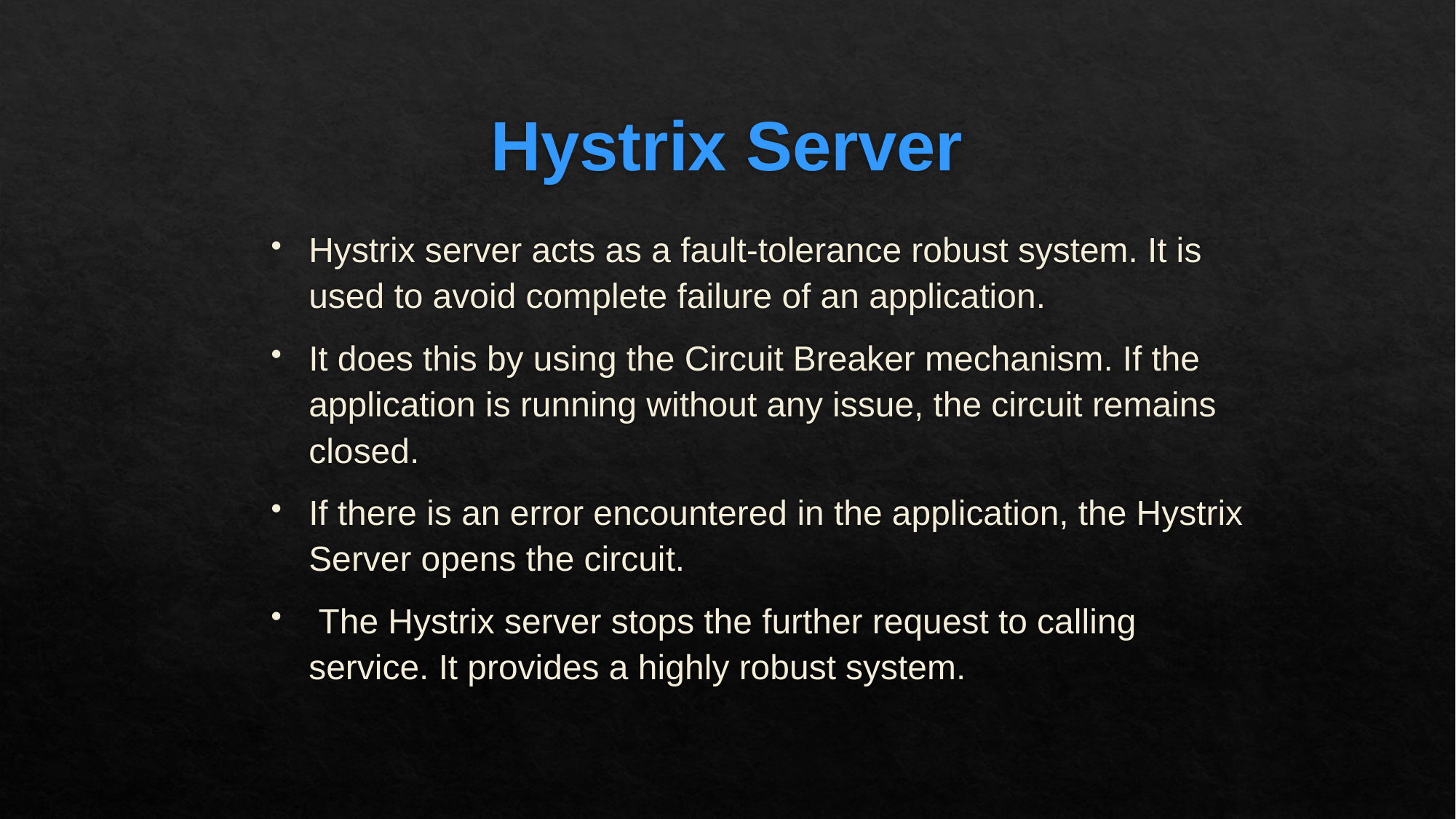

# Hystrix Server
Hystrix server acts as a fault-tolerance robust system. It is used to avoid complete failure of an application.
It does this by using the Circuit Breaker mechanism. If the application is running without any issue, the circuit remains closed.
If there is an error encountered in the application, the Hystrix Server opens the circuit.
 The Hystrix server stops the further request to calling service. It provides a highly robust system.